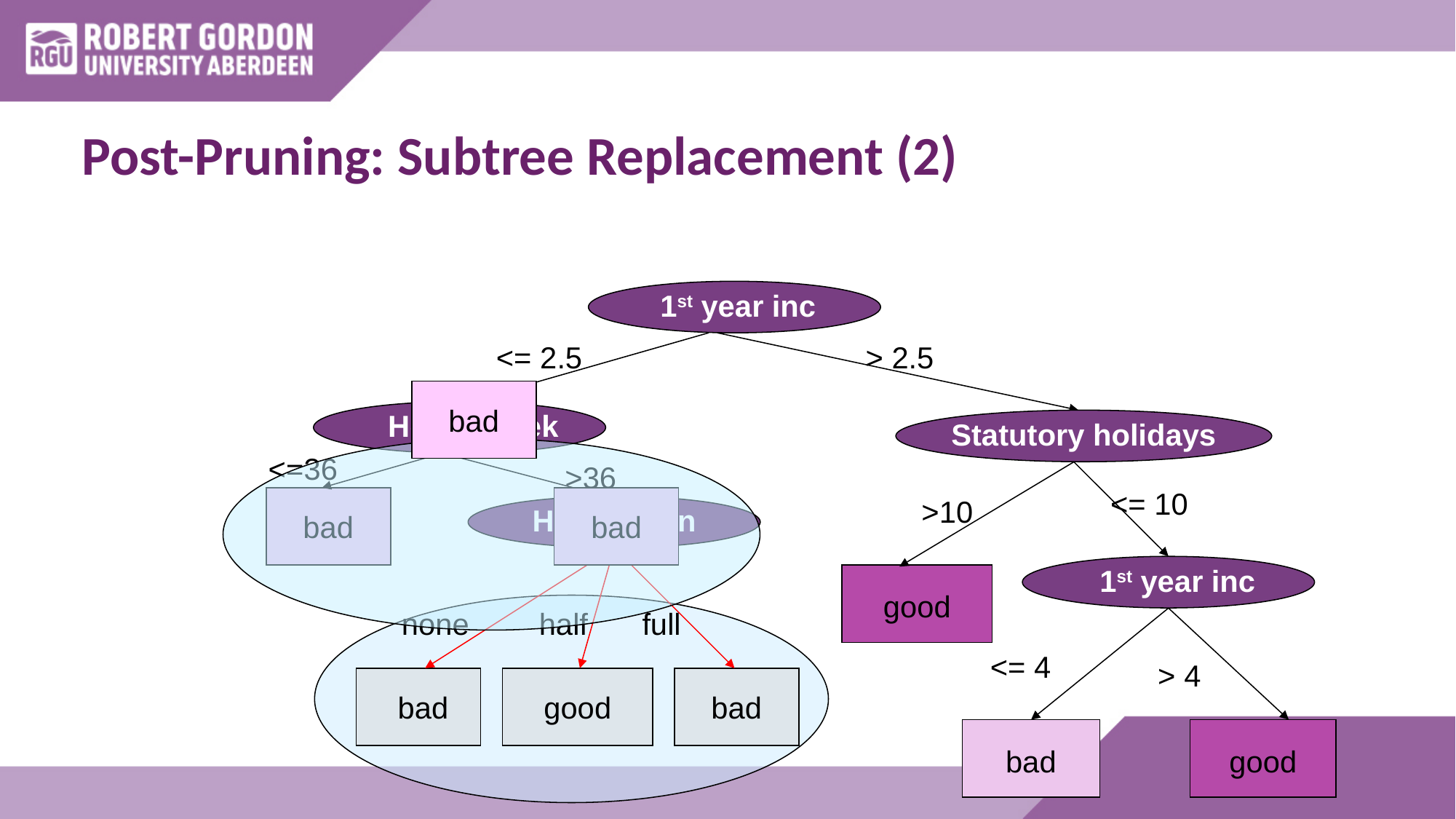

# Post-Pruning: Subtree Replacement (2)
Bottom-up: Tree considered for replacement once all subtrees have been considered

1st year inc

<= 2.5
> 2.5
bad

Hours/week

Statutory holidays

<=36

>36

<= 10

bad
>10

Health plan
bad

1st year inc

good

none
half
full

<= 4
> 4

good
bad
bad

bad
good